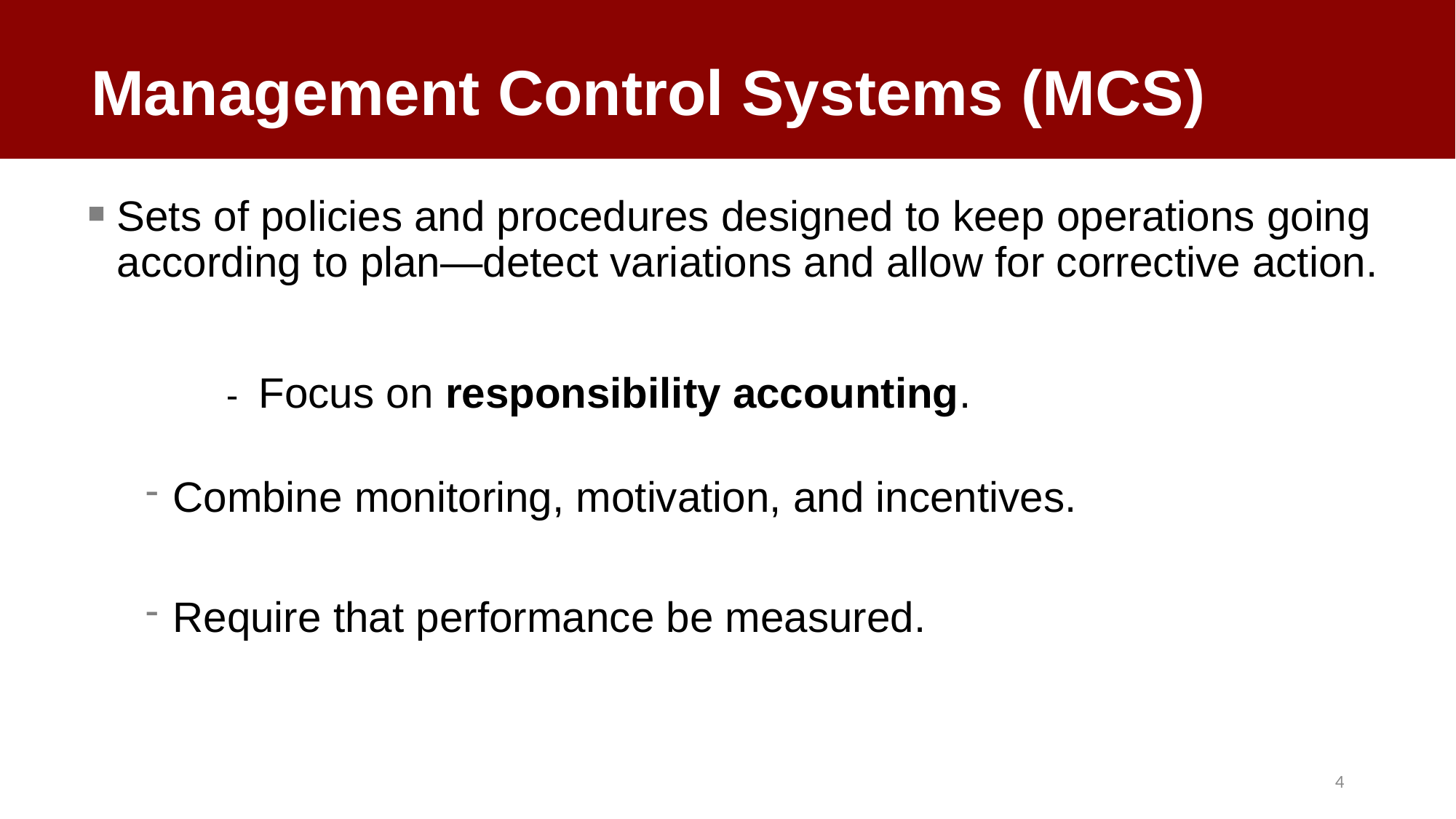

# Management Control Systems (MCS)
Sets of policies and procedures designed to keep operations going according to plan—detect variations and allow for corrective action.
	-  Focus on responsibility accounting.
Combine monitoring, motivation, and incentives.

Require that performance be measured.
4